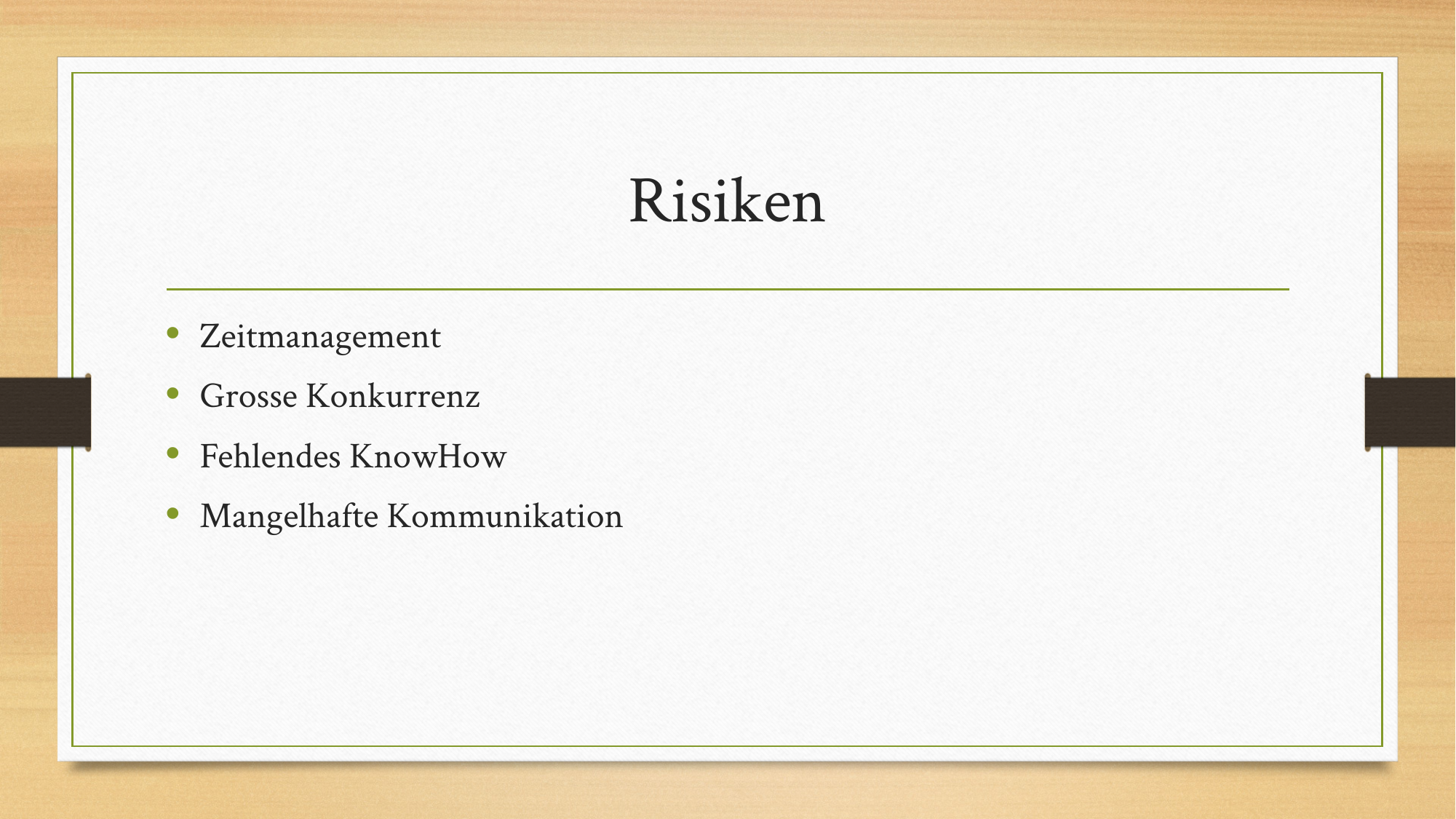

# Risiken
Zeitmanagement
Grosse Konkurrenz
Fehlendes KnowHow
Mangelhafte Kommunikation